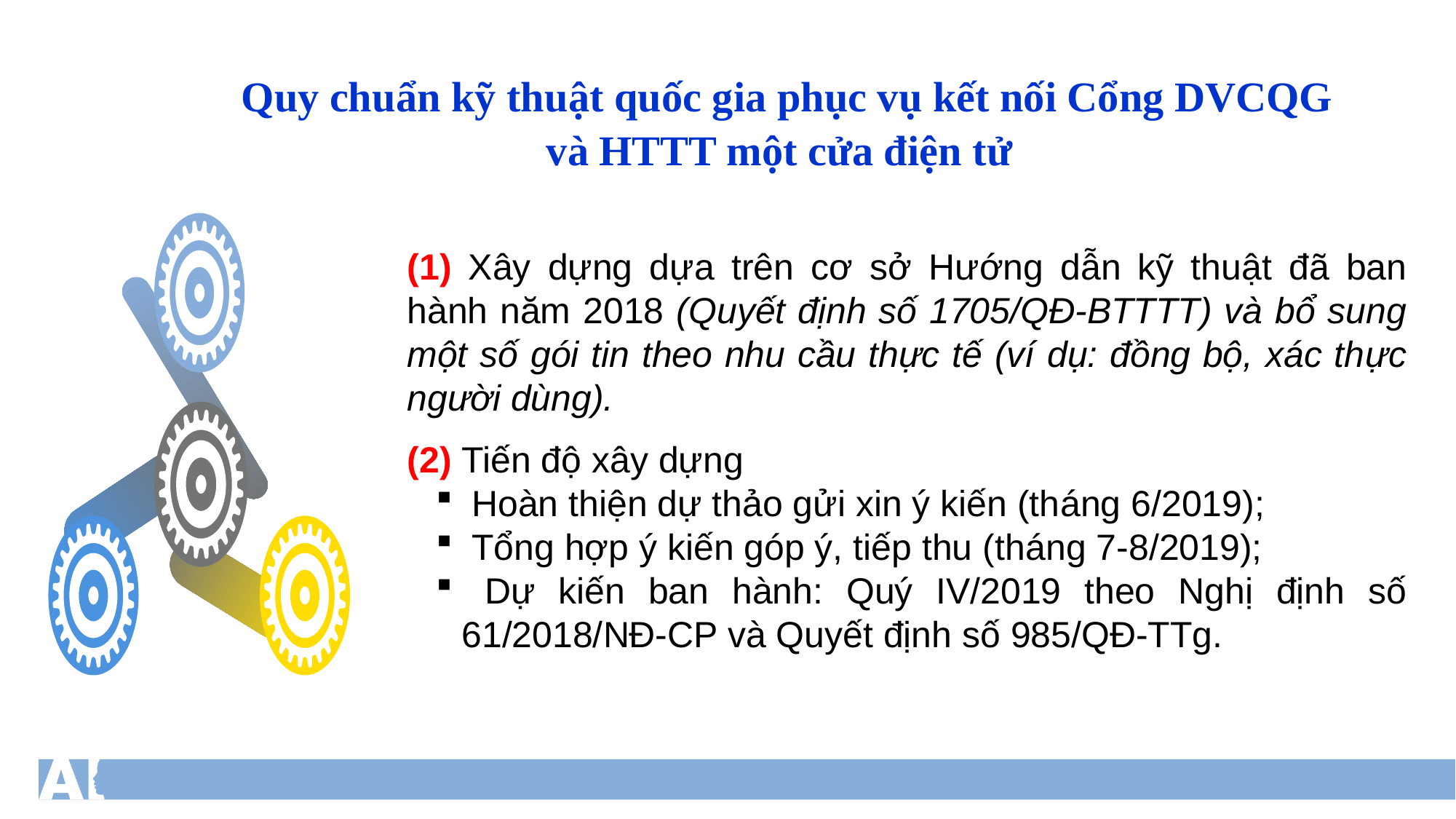

Quy chuẩn kỹ thuật quốc gia phục vụ kết nối Cổng DVCQG
và HTTT một cửa điện tử

(1) Xây dựng dựa trên cơ sở Hướng dẫn kỹ thuật đã ban hành năm 2018 (Quyết định số 1705/QĐ-BTTTT) và bổ sung một số gói tin theo nhu cầu thực tế (ví dụ: đồng bộ, xác thực người dùng).
(2) Tiến độ xây dựng
 Hoàn thiện dự thảo gửi xin ý kiến (tháng 6/2019);
 Tổng hợp ý kiến góp ý, tiếp thu (tháng 7-8/2019);
 Dự kiến ban hành: Quý IV/2019 theo Nghị định số 61/2018/NĐ-CP và Quyết định số 985/QĐ-TTg.